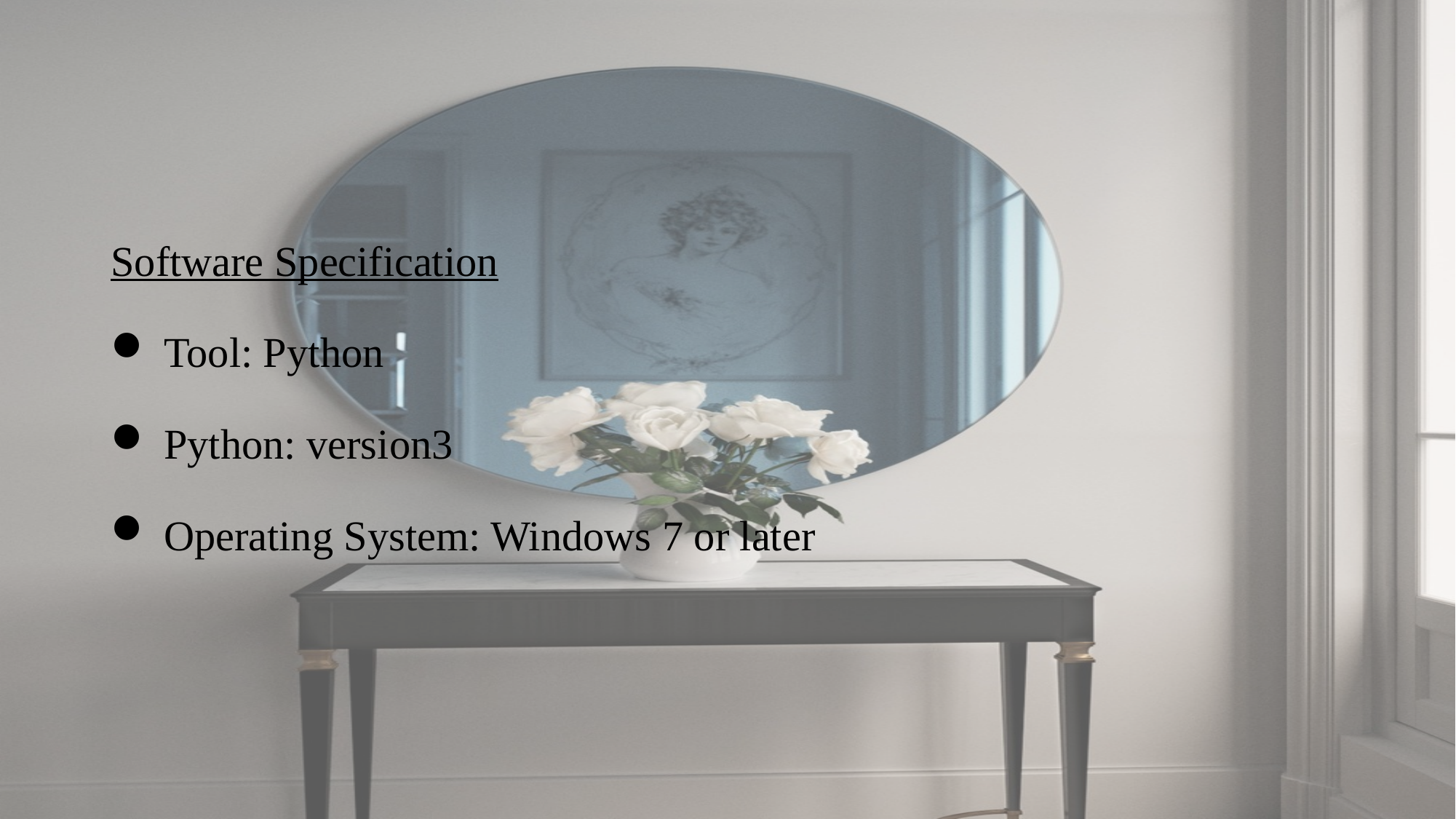

#
Software Specification
 Tool: Python
 Python: version3
 Operating System: Windows 7 or later